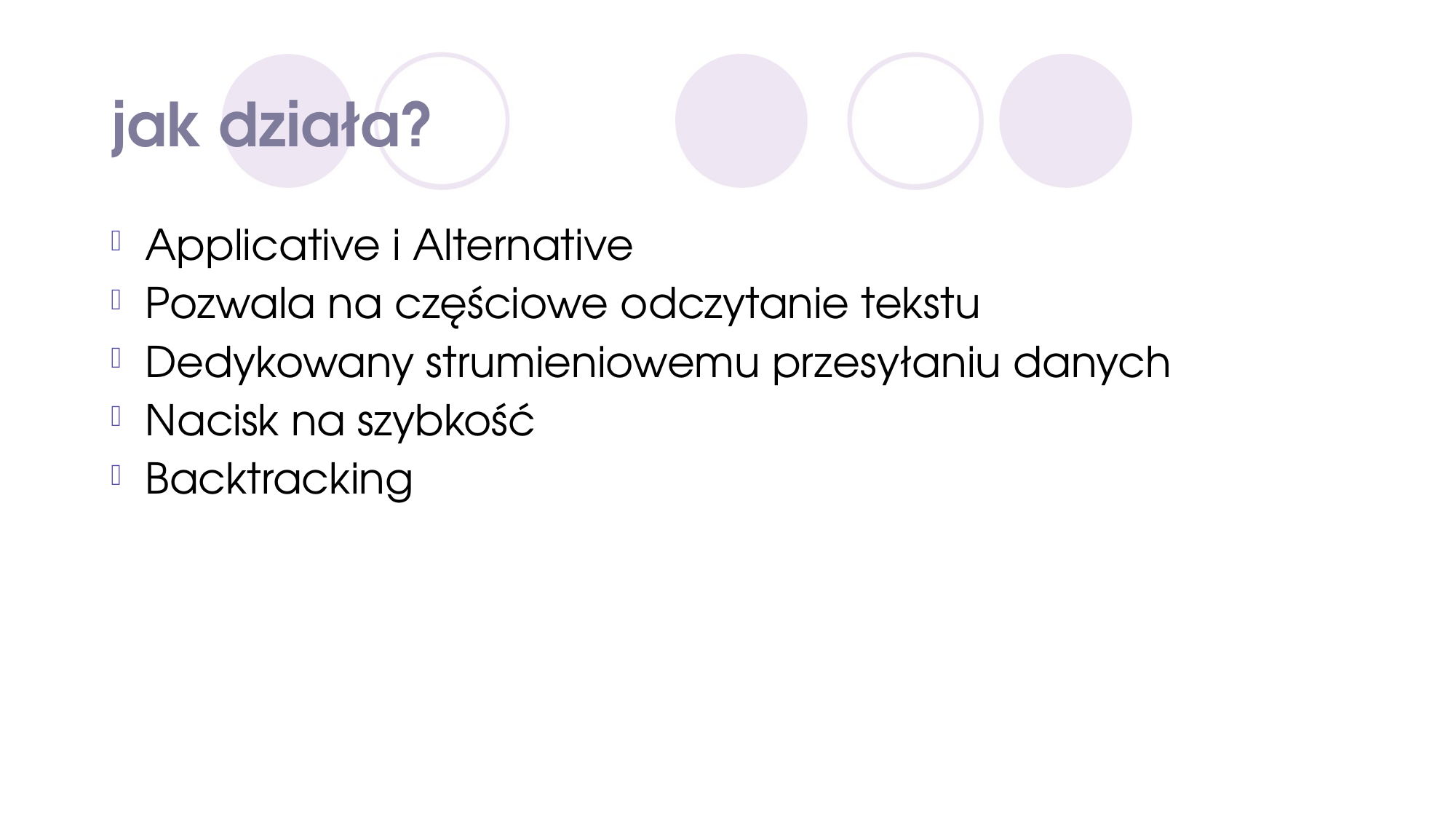

# jak działa?
Applicative i Alternative
Pozwala na częściowe odczytanie tekstu
Dedykowany strumieniowemu przesyłaniu danych
Nacisk na szybkość
Backtracking